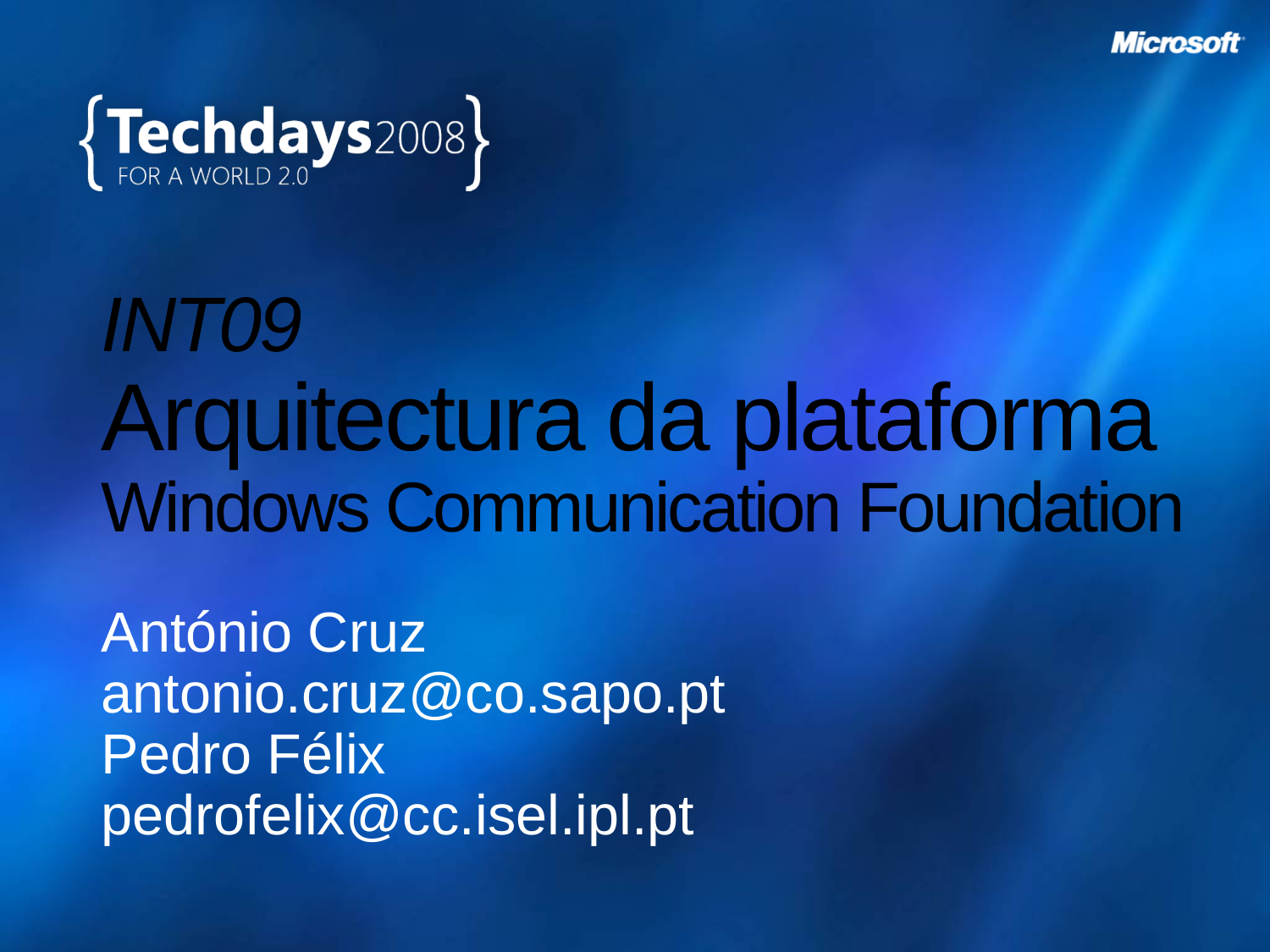

# INT09 Arquitectura da plataforma Windows Communication Foundation
António Cruz
antonio.cruz@co.sapo.pt
Pedro Félix
pedrofelix@cc.isel.ipl.pt